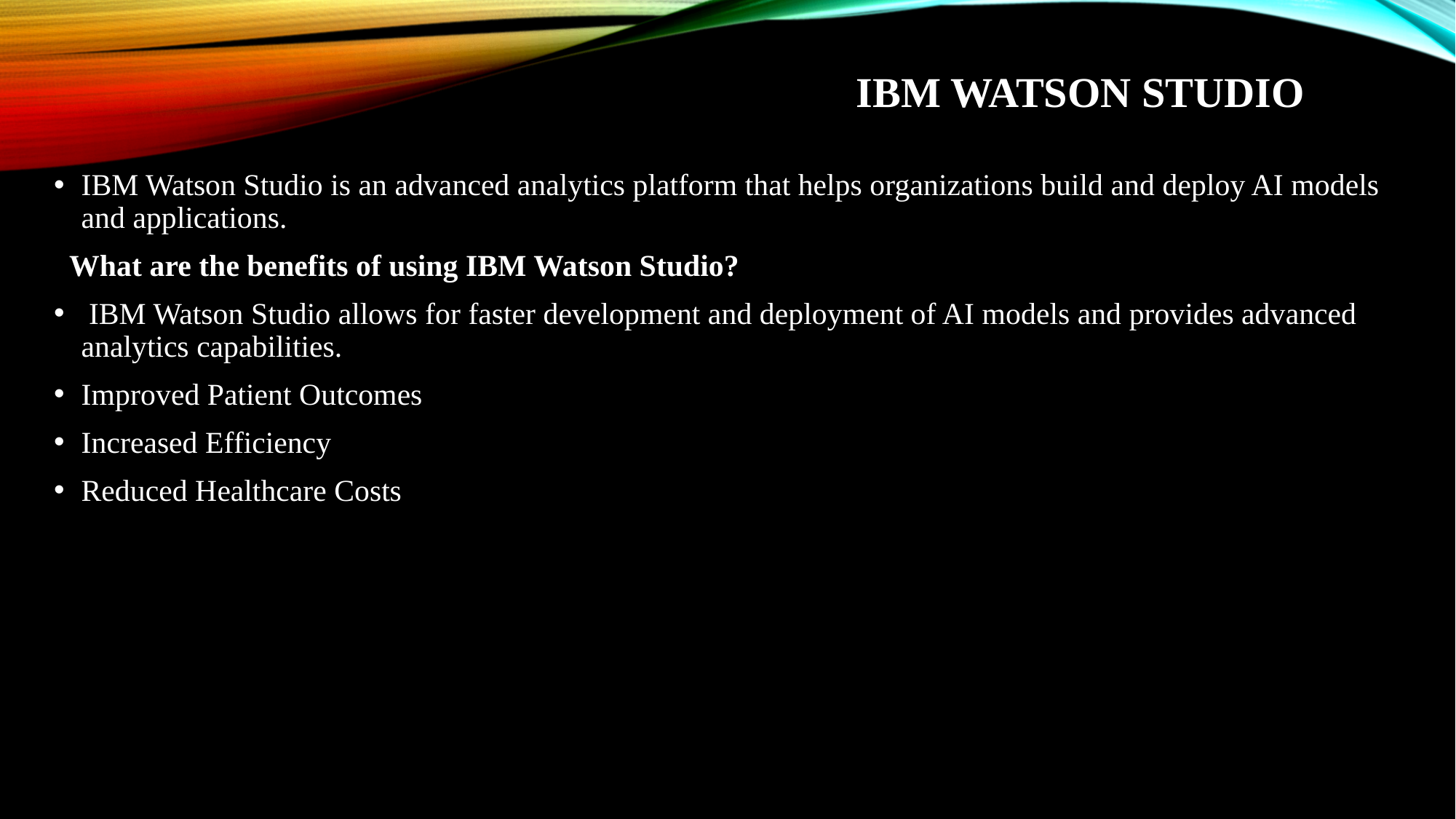

# IBM Watson Studio

IBM Watson Studio is an advanced analytics platform that helps organizations build and deploy AI models and applications.
  What are the benefits of using IBM Watson Studio?
 IBM Watson Studio allows for faster development and deployment of AI models and provides advanced analytics capabilities.
Improved Patient Outcomes
Increased Efficiency
Reduced Healthcare Costs